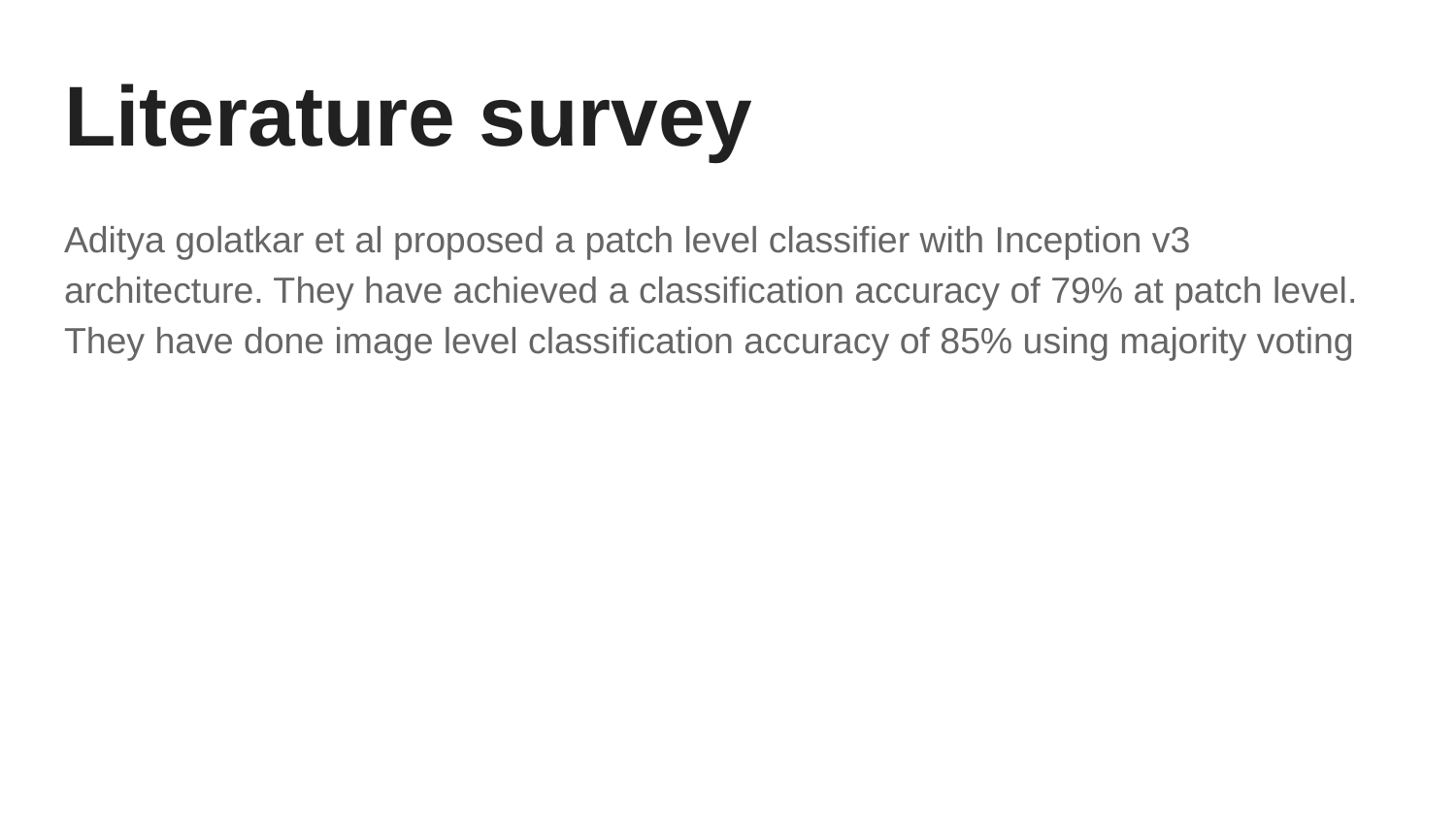

# Literature survey
Aditya golatkar et al proposed a patch level classifier with Inception v3 architecture. They have achieved a classification accuracy of 79% at patch level. They have done image level classification accuracy of 85% using majority voting